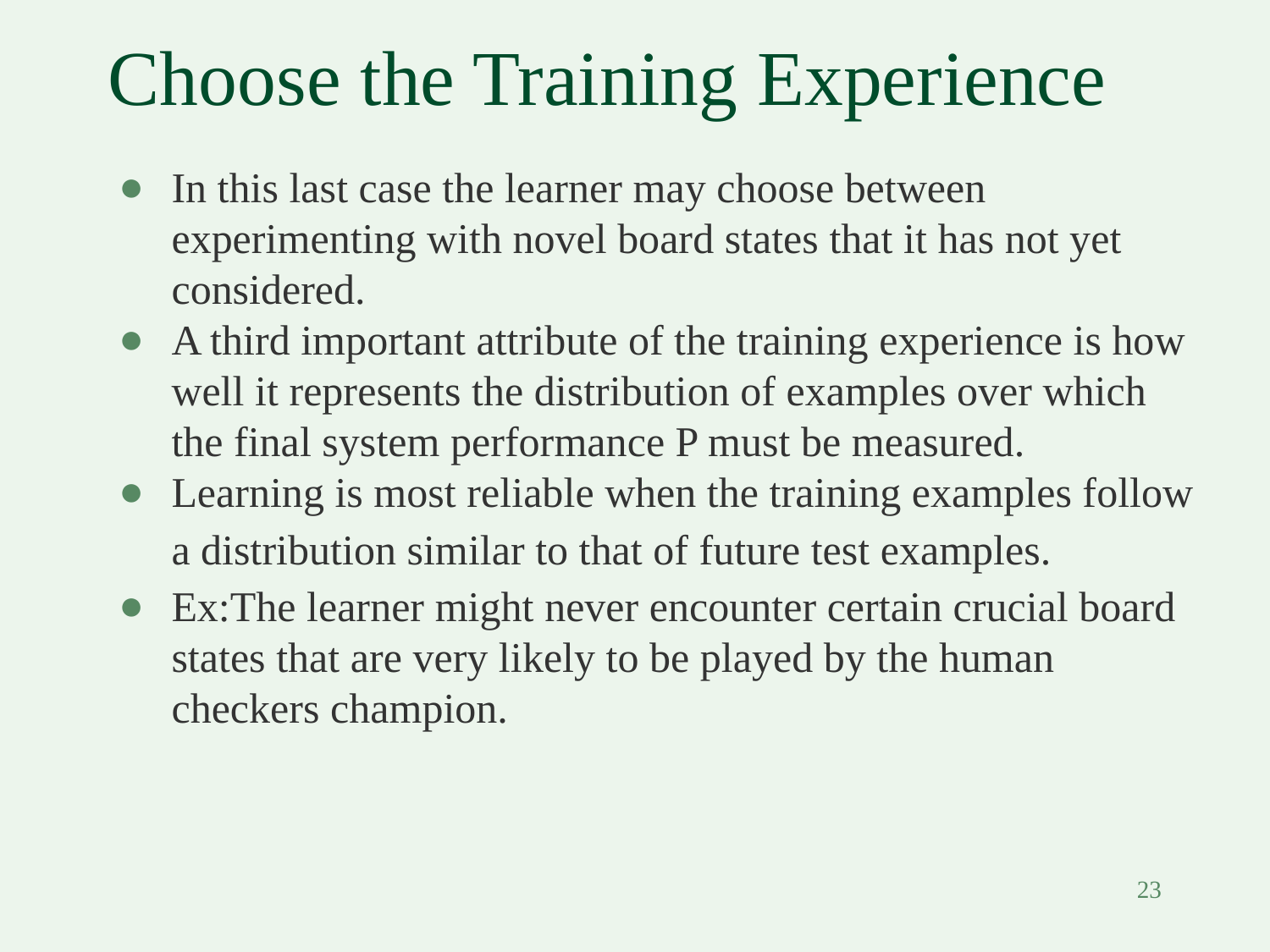

# Choose the Training Experience
In this last case the learner may choose between experimenting with novel board states that it has not yet considered.
A third important attribute of the training experience is how well it represents the distribution of examples over which the final system performance P must be measured.
Learning is most reliable when the training examples follow
a distribution similar to that of future test examples.
Ex:The learner might never encounter certain crucial board states that are very likely to be played by the human checkers champion.

23